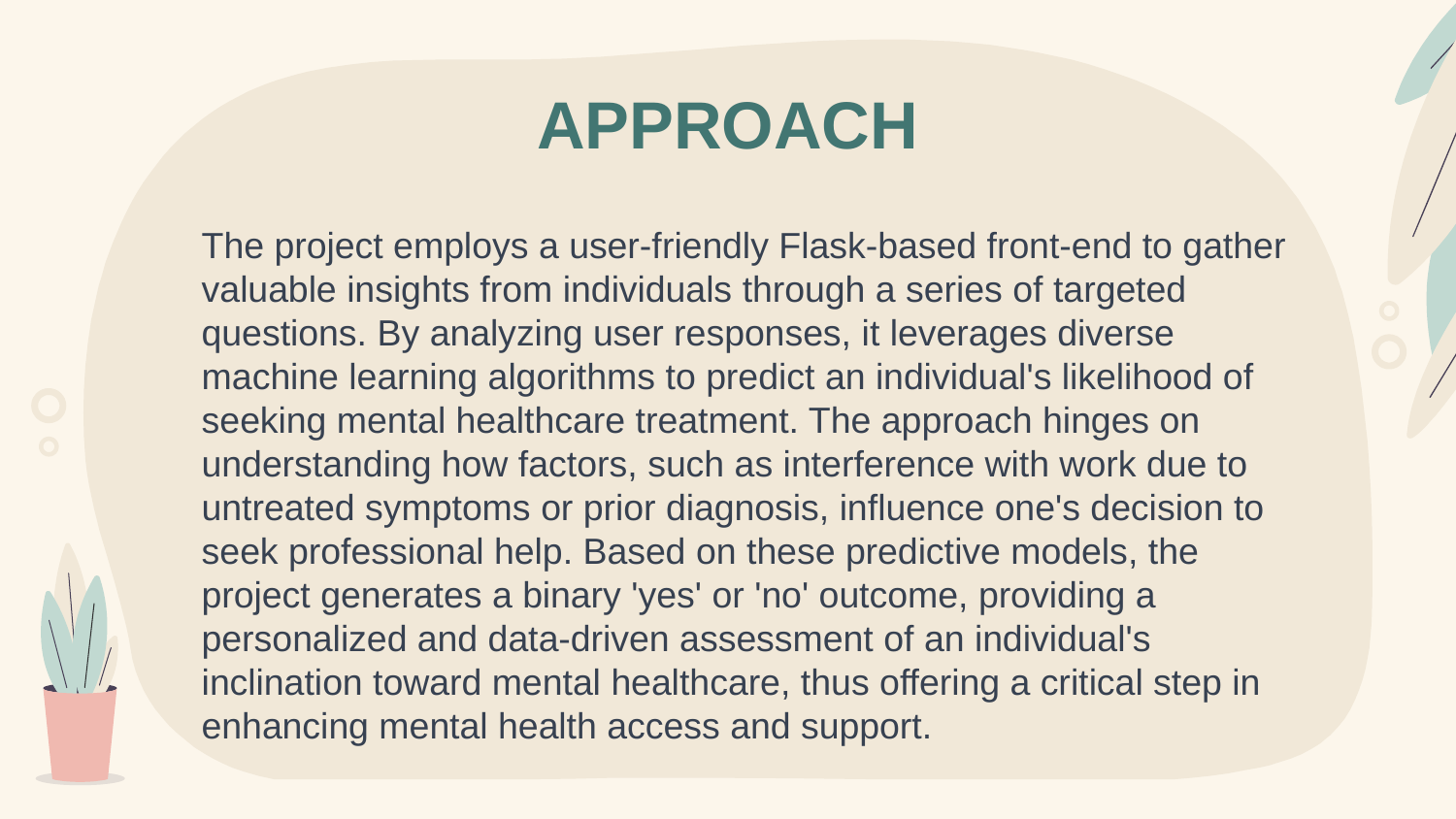

# APPROACH
The project employs a user-friendly Flask-based front-end to gather valuable insights from individuals through a series of targeted questions. By analyzing user responses, it leverages diverse machine learning algorithms to predict an individual's likelihood of seeking mental healthcare treatment. The approach hinges on understanding how factors, such as interference with work due to untreated symptoms or prior diagnosis, influence one's decision to seek professional help. Based on these predictive models, the project generates a binary 'yes' or 'no' outcome, providing a personalized and data-driven assessment of an individual's inclination toward mental healthcare, thus offering a critical step in enhancing mental health access and support.